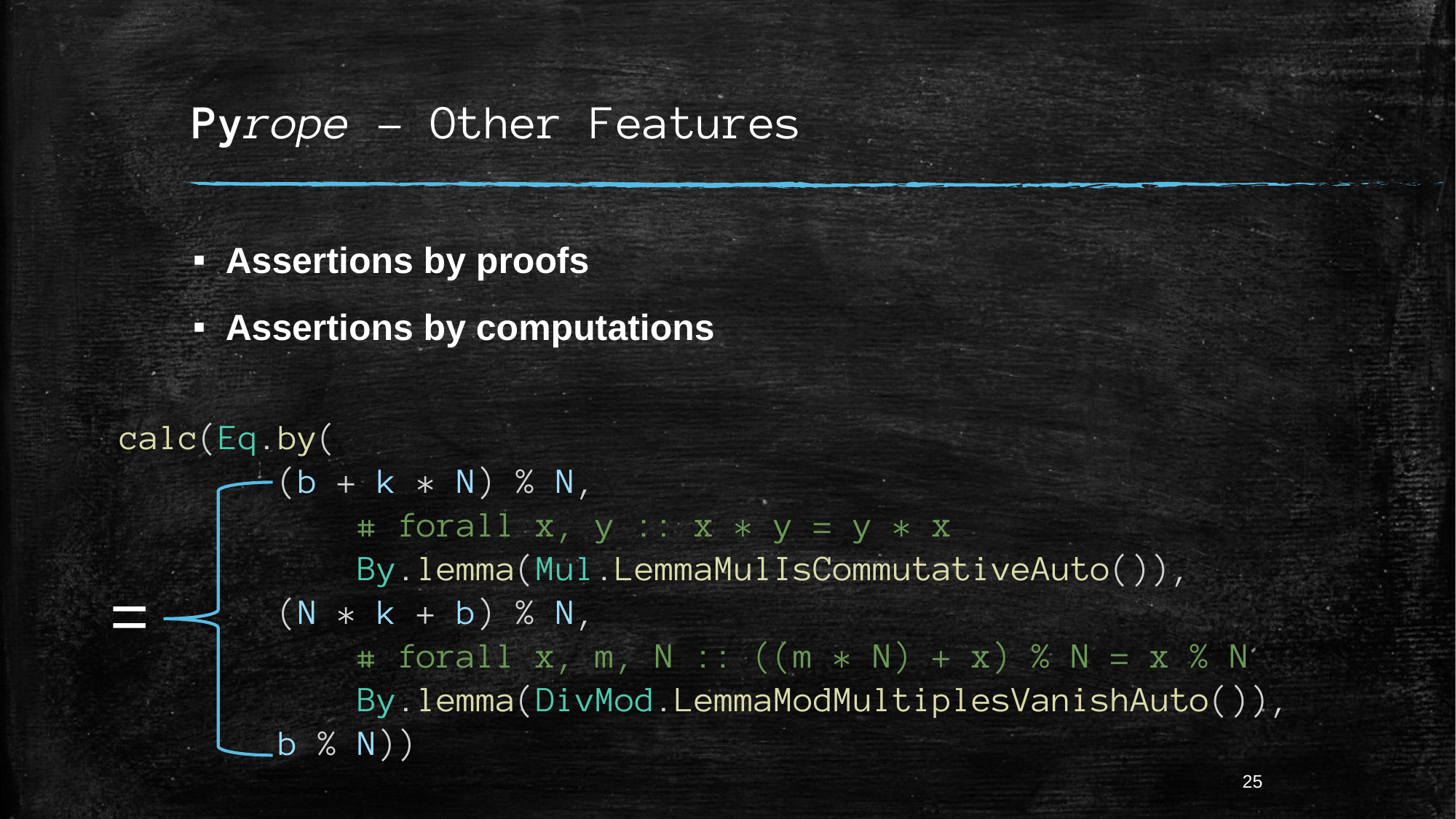

# Pyrope – Other Features
Assertions by proofs
Assertions by computations
calc(Eq.by(
        (b + k * N) % N,
		 # forall x, y :: x * y = y * x
            By.lemma(Mul.LemmaMulIsCommutativeAuto()),
        (N * k + b) % N,
            # forall x, m, N :: ((m * N) + x) % N = x % N
            By.lemma(DivMod.LemmaModMultiplesVanishAuto()),
        b % N))

=
25